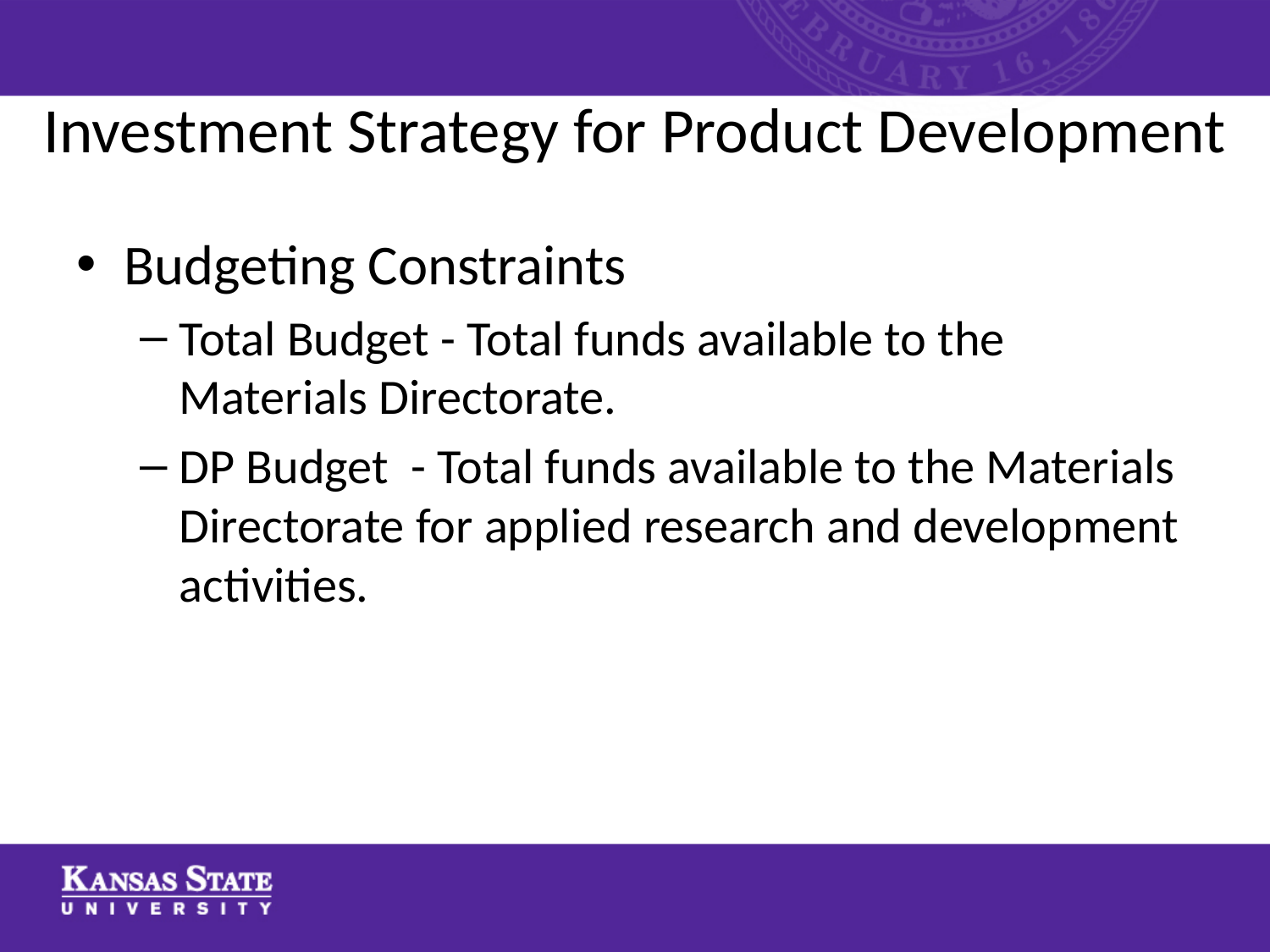

# Investment Strategy for Product Development
Budgeting Constraints
Total Budget - Total funds available to the Materials Directorate.
DP Budget  - Total funds available to the Materials Directorate for applied research and development activities.